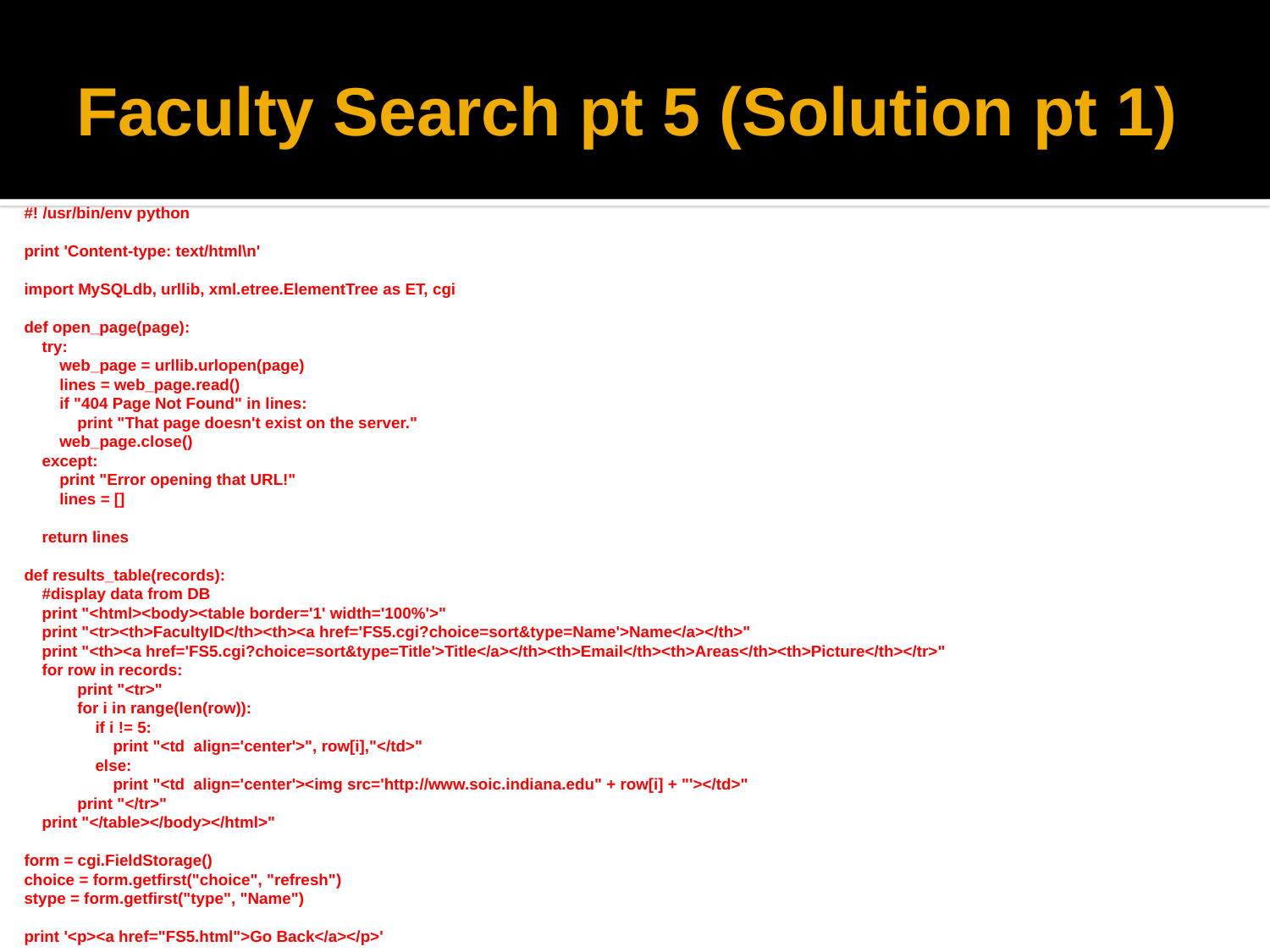

# Faculty Search pt 5 (Solution pt 1)
#! /usr/bin/env python

print 'Content-type: text/html\n'

import MySQLdb, urllib, xml.etree.ElementTree as ET, cgi

def open_page(page):
    try:
        web_page = urllib.urlopen(page)
        lines = web_page.read()
        if "404 Page Not Found" in lines:
            print "That page doesn't exist on the server."
        web_page.close()
    except:
        print "Error opening that URL!"
        lines = []

    return lines

def results_table(records):
    #display data from DB
    print "<html><body><table border='1' width='100%'>"
    print "<tr><th>FacultyID</th><th><a href='FS5.cgi?choice=sort&type=Name'>Name</a></th>"
    print "<th><a href='FS5.cgi?choice=sort&type=Title'>Title</a></th><th>Email</th><th>Areas</th><th>Picture</th></tr>"
    for row in records:
            print "<tr>"
            for i in range(len(row)):
                if i != 5:
                    print "<td  align='center'>", row[i],"</td>"
                else:
                    print "<td  align='center'><img src='http://www.soic.indiana.edu" + row[i] + "'></td>"
            print "</tr>"
    print "</table></body></html>"

form = cgi.FieldStorage()
choice = form.getfirst("choice", "refresh")
stype = form.getfirst("type", "Name")

print '<p><a href="FS5.html">Go Back</a></p>'